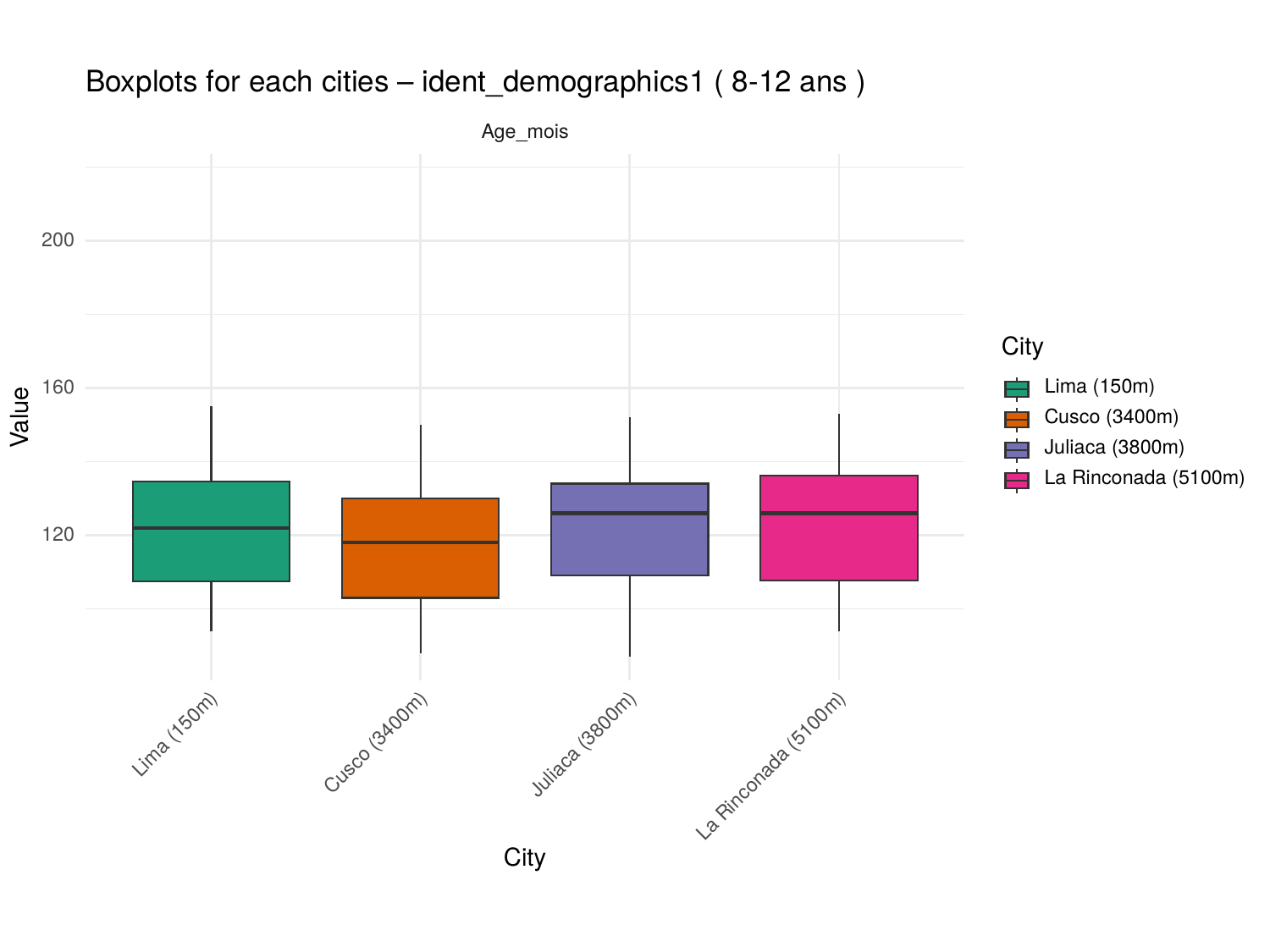

Boxplots for each cities – ident_demographics1 ( 8-12 ans )
Age_mois

200

City

Lima (150m)
160

Value
Cusco (3400m)

Juliaca (3800m)

La Rinconada (5100m)

120

Lima (150m)
Cusco (3400m)
Juliaca (3800m)
La Rinconada (5100m)
City